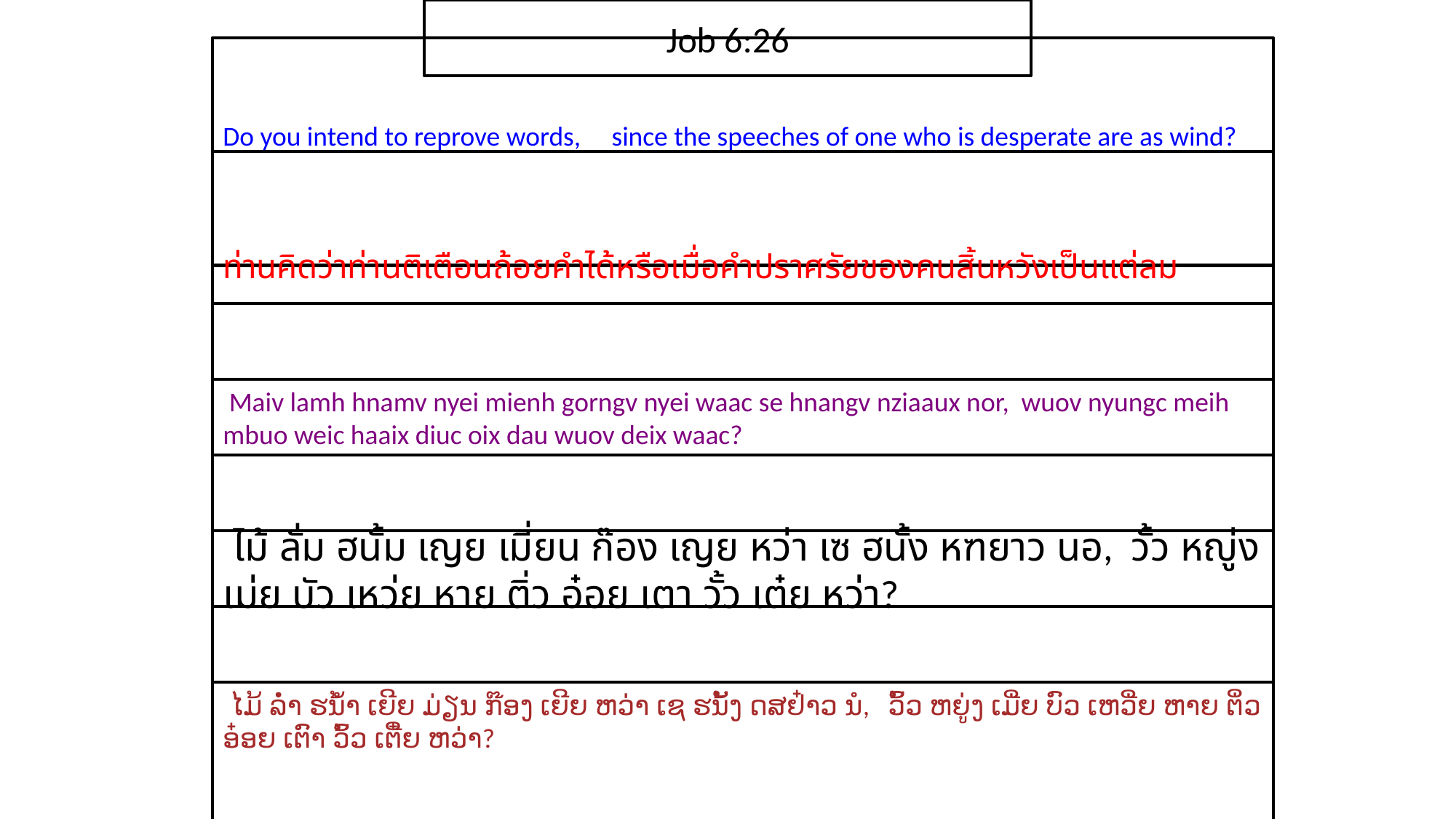

Job 6:26
Do you intend to reprove words,     since the speeches of one who is desperate are as wind?
ท่าน​คิด​ว่า​ท่าน​ติ​เตือน​ถ้อยคำ​ได้​หรือเมื่อ​คำ​ปราศรัย​ของ​คน​สิ้น​หวัง​เป็น​แต่​ลม
 Maiv lamh hnamv nyei mienh gorngv nyei waac se hnangv nziaaux nor,  wuov nyungc meih mbuo weic haaix diuc oix dau wuov deix waac?
 ไม้ ลั่ม ฮนั้ม เญย เมี่ยน ก๊อง เญย หว่า เซ ฮนั้ง หฑยาว นอ,  วั้ว หญู่ง เม่ย บัว เหว่ย หาย ติ่ว อ๋อย เตา วั้ว เต๋ย หว่า?
 ໄມ້ ລ່ຳ ຮນ້ຳ ເຍີຍ ມ່ຽນ ກ໊ອງ ເຍີຍ ຫວ່າ ເຊ ຮນັ້ງ ດສຢ໋າວ ນໍ,   ວົ້ວ ຫຍູ່ງ ເມີ່ຍ ບົວ ເຫວີ່ຍ ຫາຍ ຕິ່ວ ອ໋ອຍ ເຕົາ ວົ້ວ ເຕີ໋ຍ ຫວ່າ?